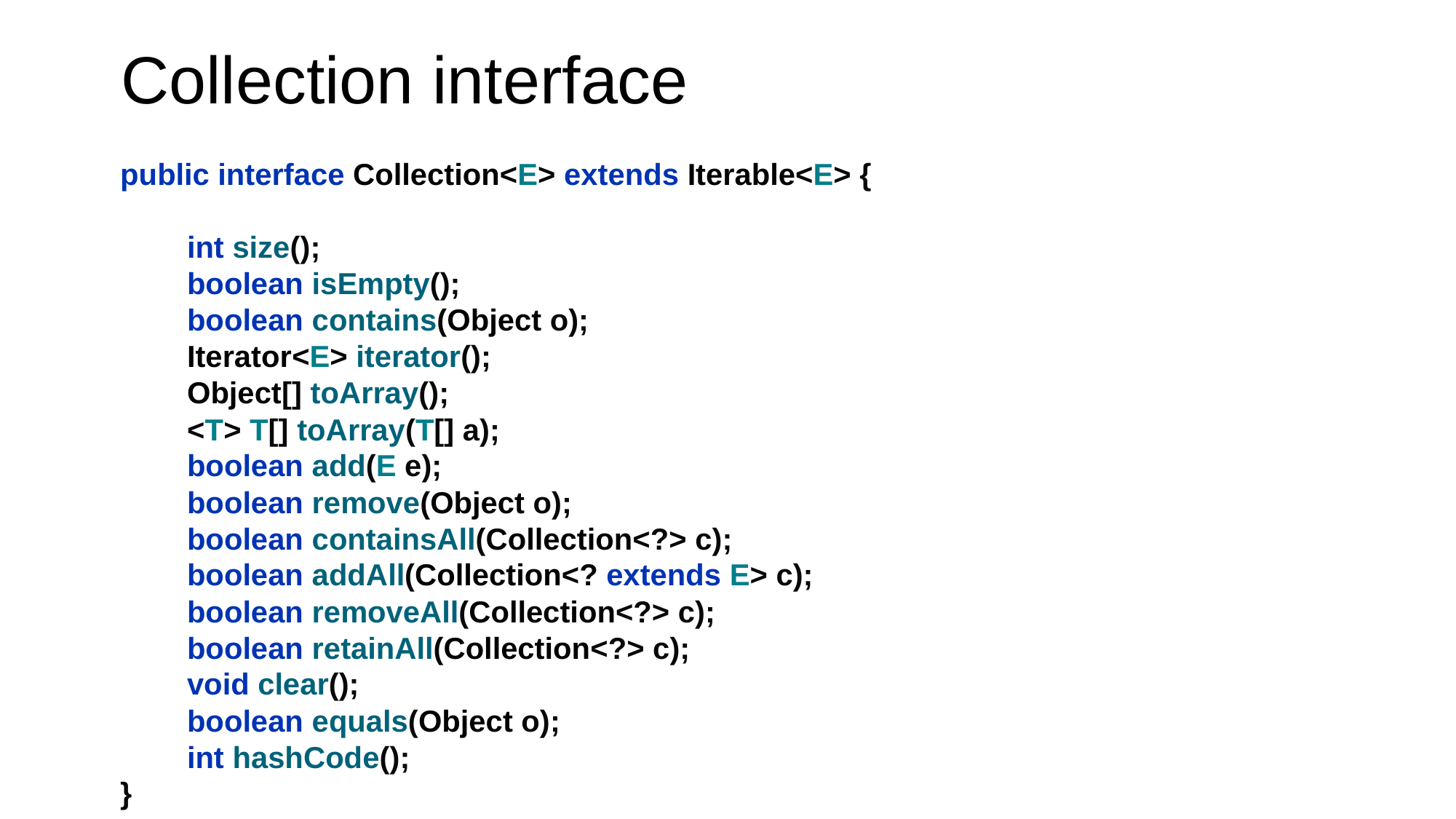

# Collection interface

public interface Collection<E> extends Iterable<E> {
        int size();
        boolean isEmpty();
        boolean contains(Object o);
        Iterator<E> iterator();
        Object[] toArray();
        <T> T[] toArray(T[] a);
        boolean add(E e);
        boolean remove(Object o);
        boolean containsAll(Collection<?> c);
        boolean addAll(Collection<? extends E> c);
        boolean removeAll(Collection<?> c);
        boolean retainAll(Collection<?> c);
        void clear();
        boolean equals(Object o);
        int hashCode();
}